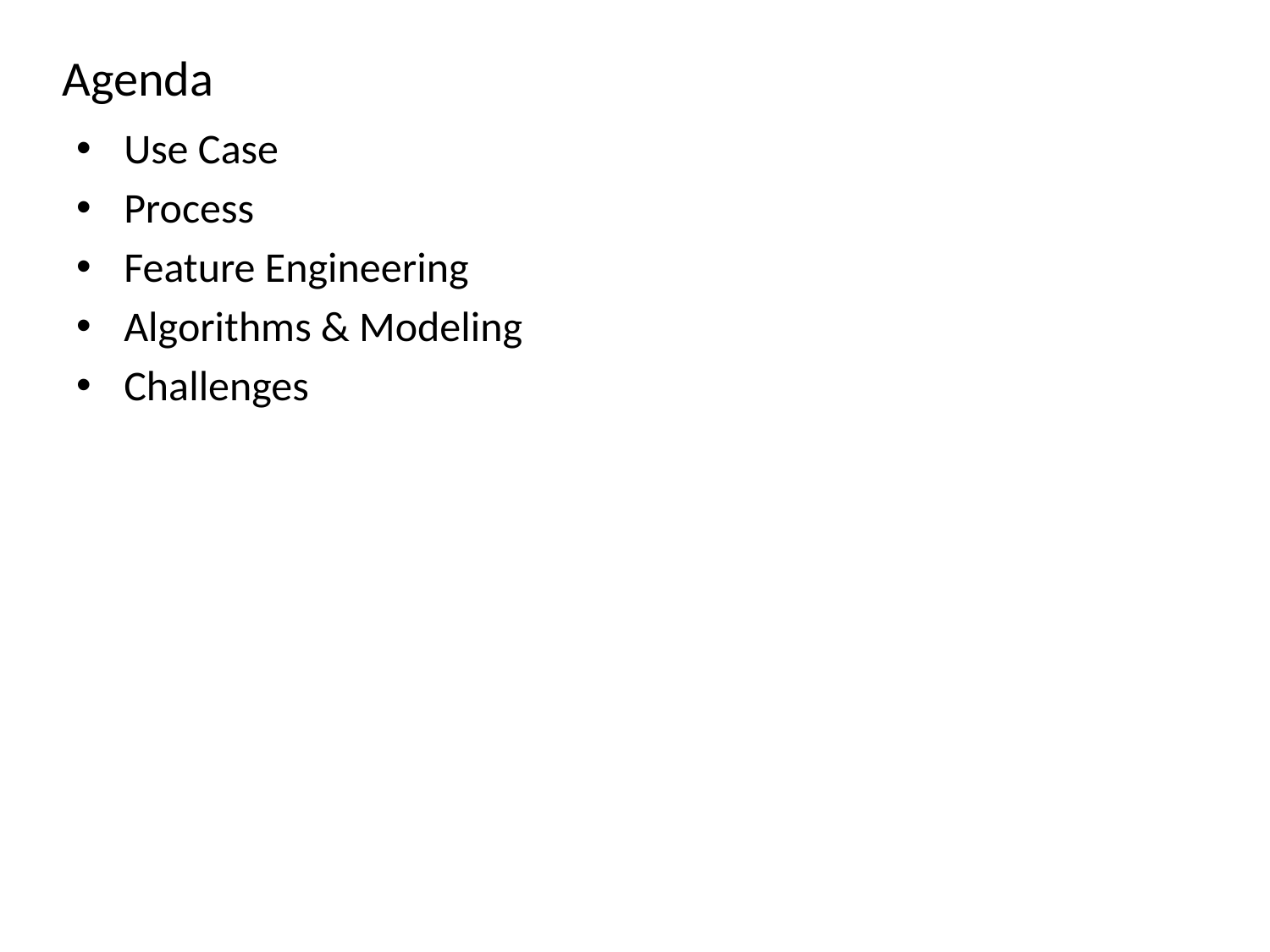

# Agenda
Use Case
Process
Feature Engineering
Algorithms & Modeling
Challenges